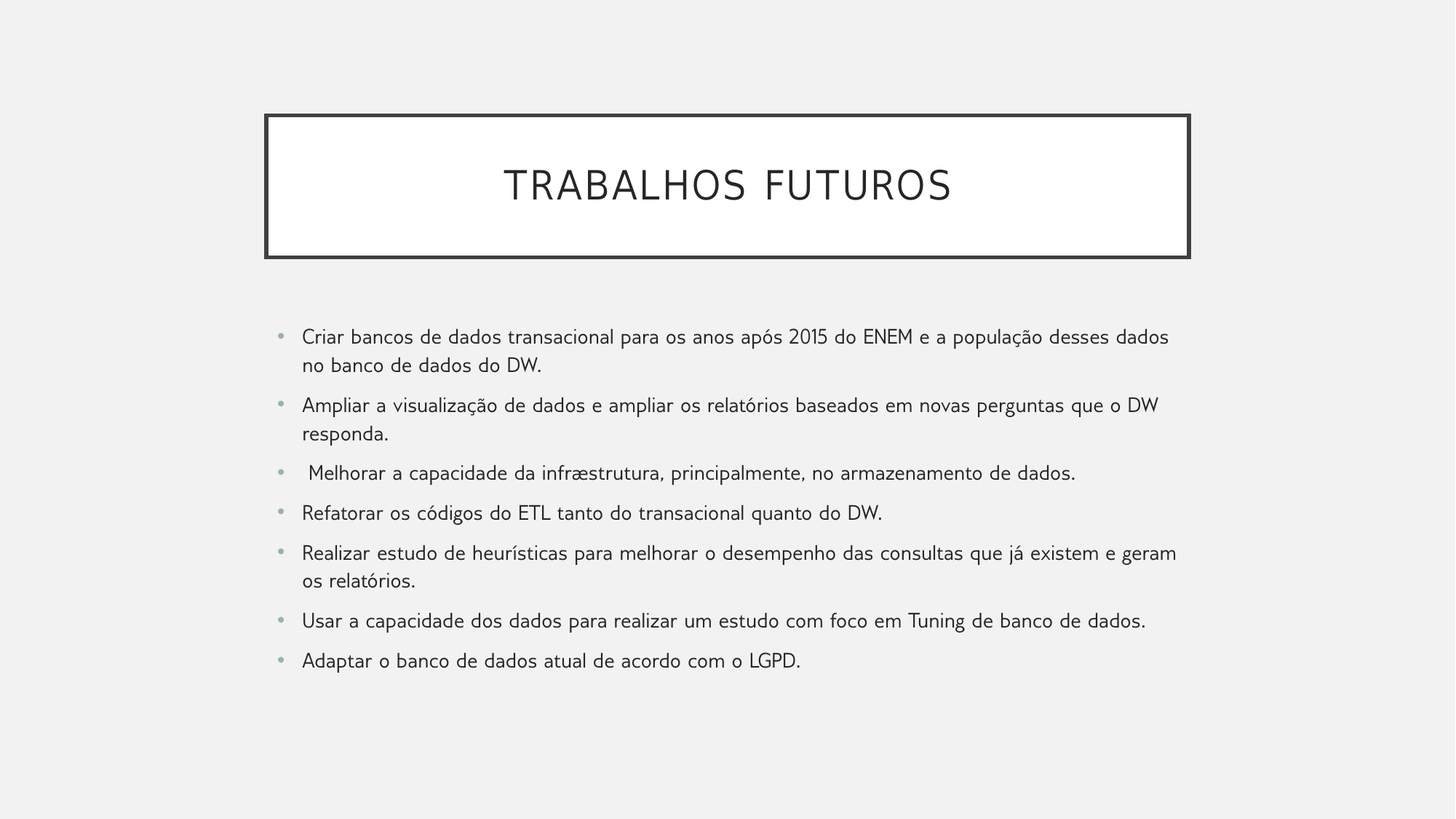

# Trabalhos futuros
Criar bancos de dados transacional para os anos após 2015 do ENEM e a população desses dados no banco de dados do DW.
Ampliar a visualização de dados e ampliar os relatórios baseados em novas perguntas que o DW responda.
 Melhorar a capacidade da infraestrutura, principalmente, no armazenamento de dados.
Refatorar os códigos do ETL tanto do transacional quanto do DW.
Realizar estudo de heurísticas para melhorar o desempenho das consultas que já existem e geram os relatórios.
Usar a capacidade dos dados para realizar um estudo com foco em Tuning de banco de dados.
Adaptar o banco de dados atual de acordo com o LGPD.